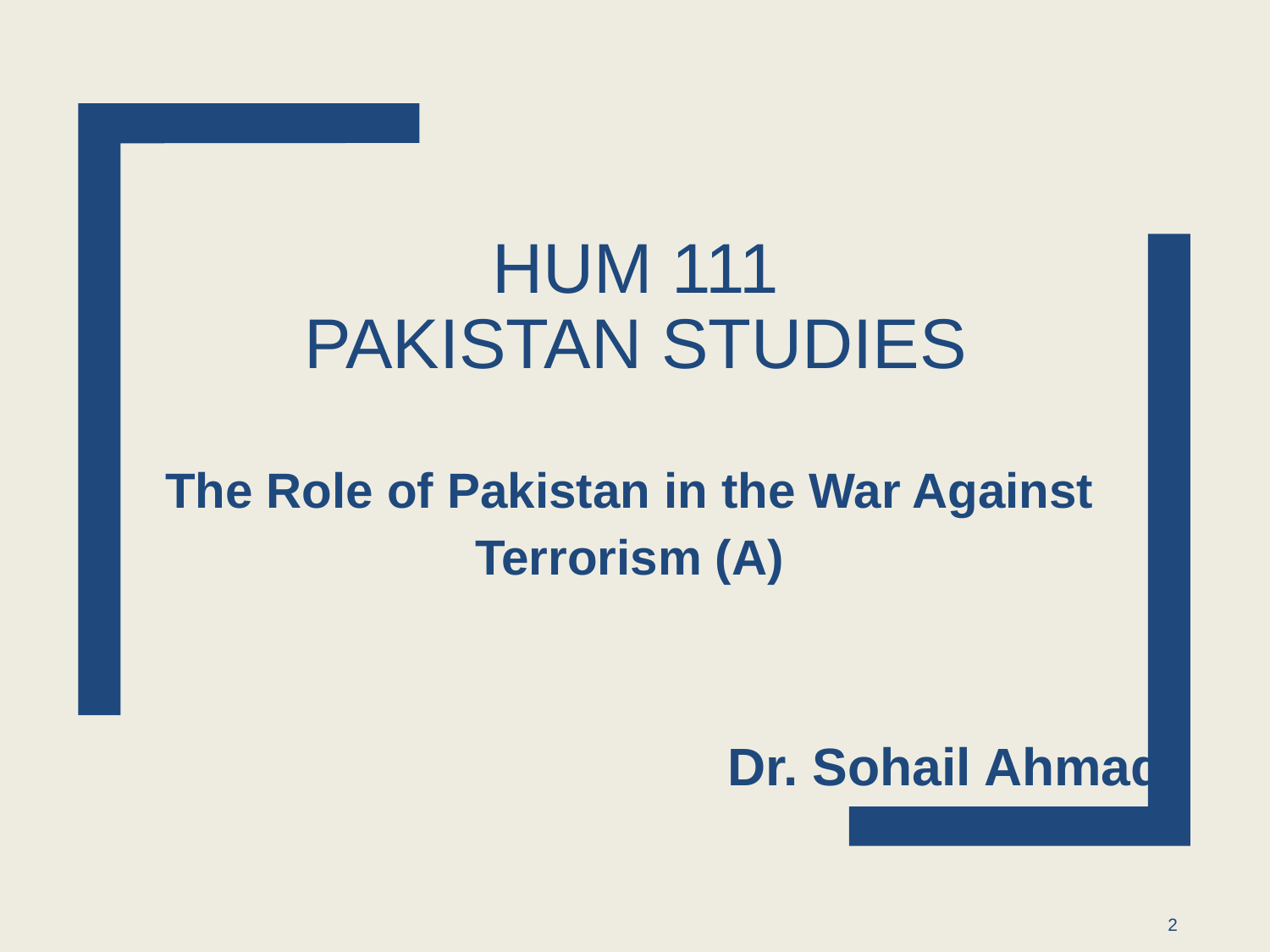

# HUM 111 Pakistan Studies
The Role of Pakistan in the War Against Terrorism (A)
Dr. Sohail Ahmad
2